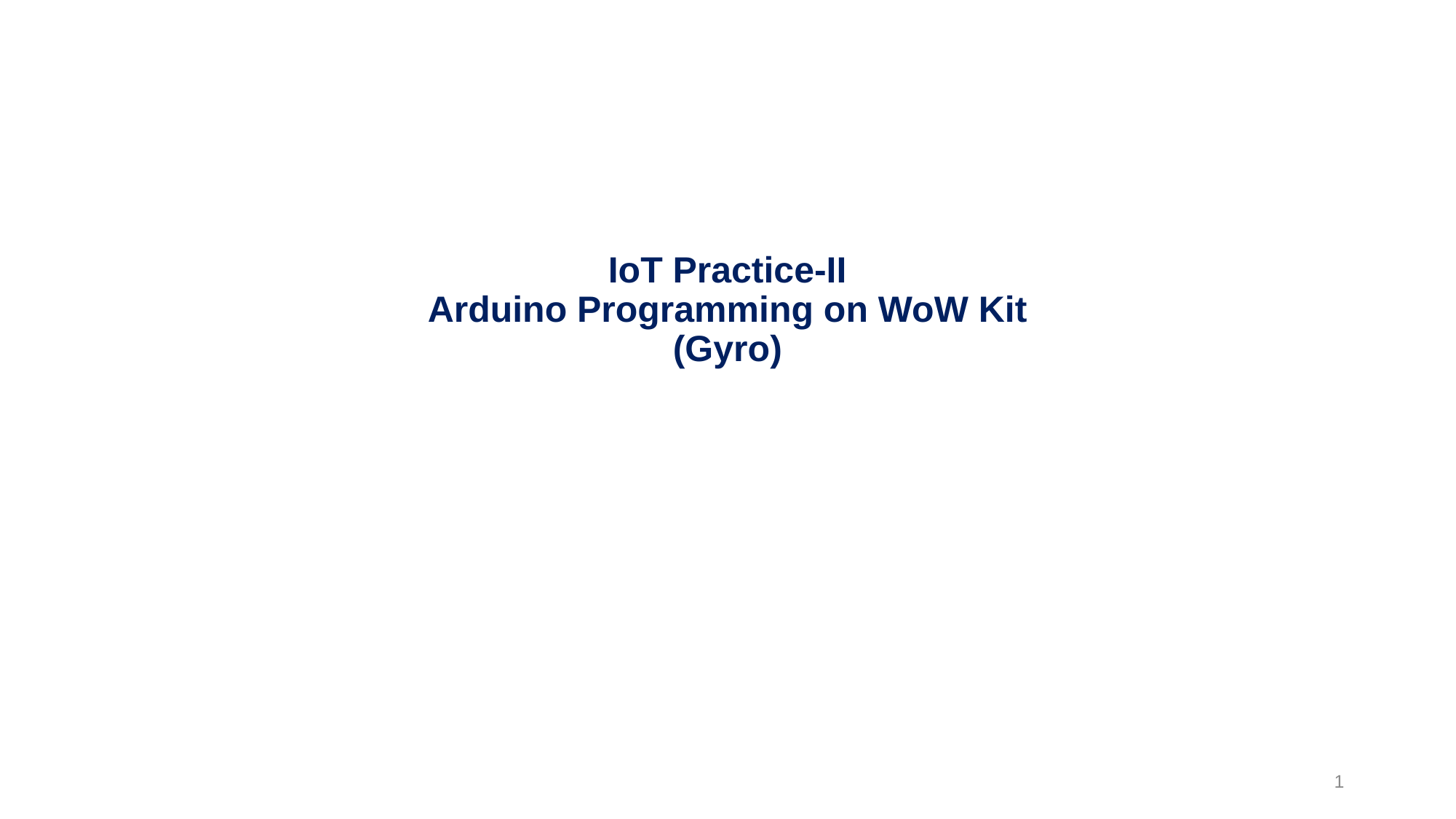

# IoT Practice-II Arduino Programming on WoW Kit (Gyro)
1